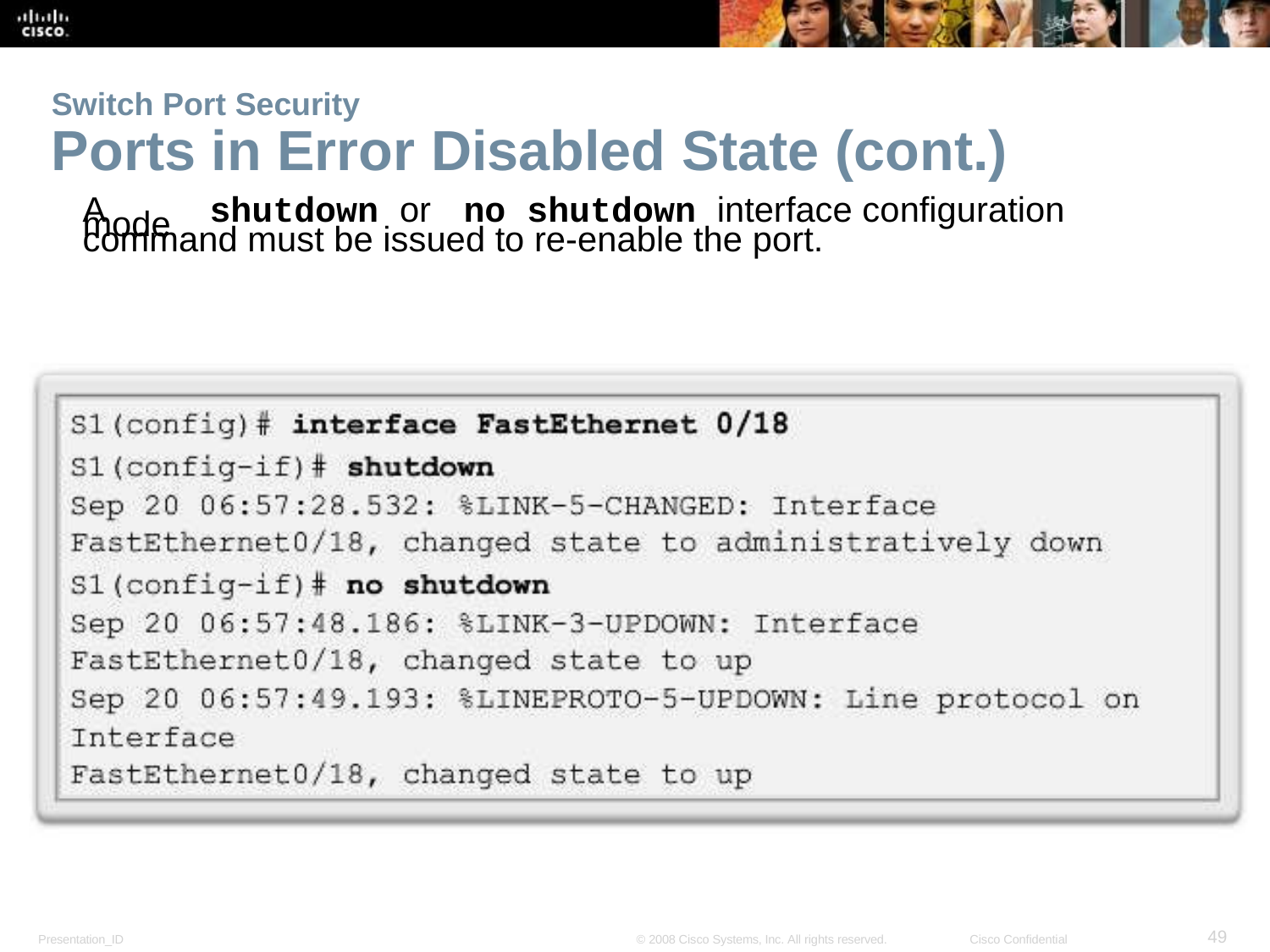

Switch Port Security
Ports in Error Disabled State (cont.)
A	shutdown or	no shutdown interface configuration mode
command must be issued to re-enable the port.

49
Presentation_ID
© 2008 Cisco Systems, Inc. All rights reserved.
Cisco Confidential